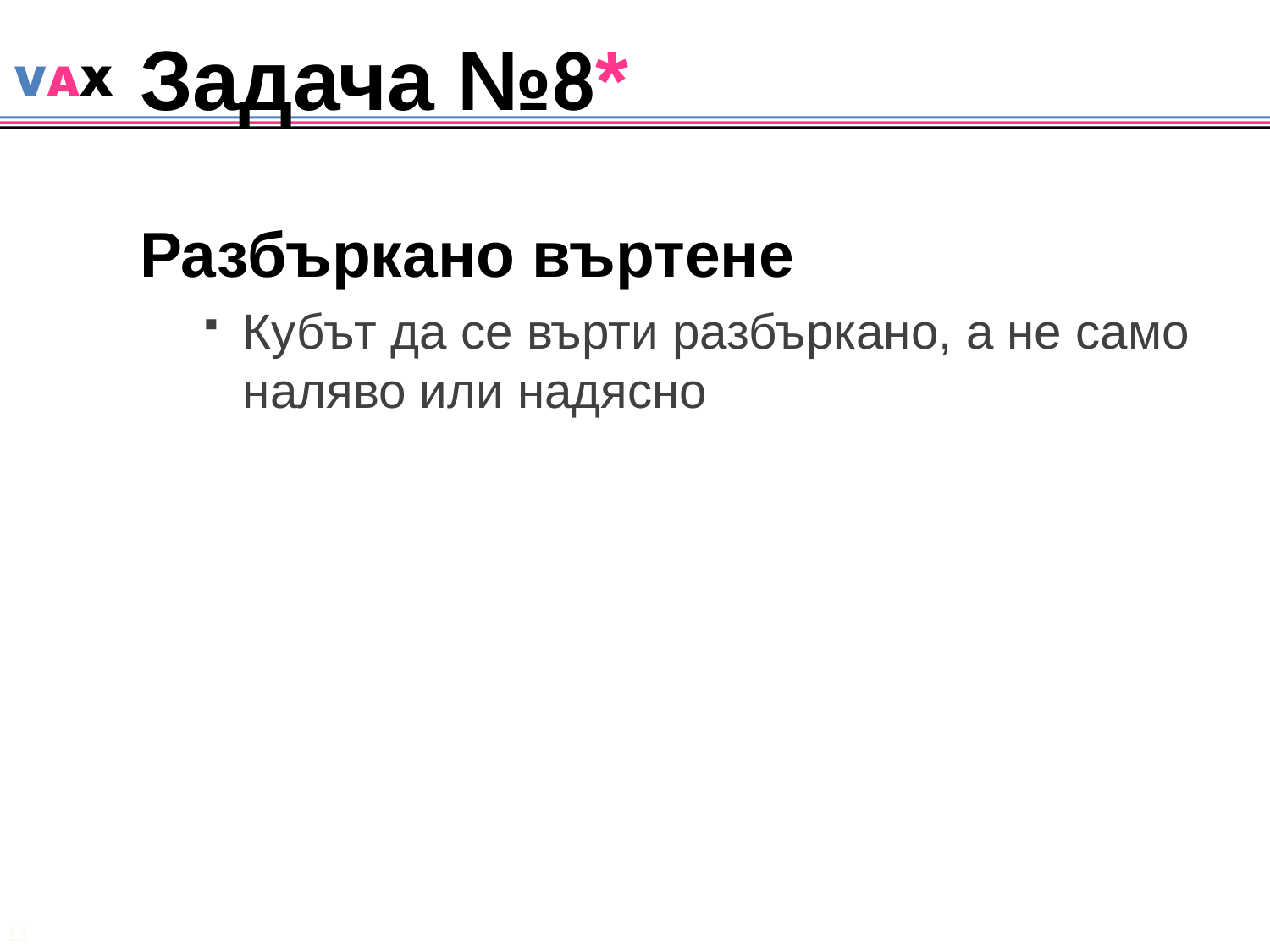

# Задача №8*
Разбъркано въртене
Кубът да се върти разбъркано, а не само наляво или надясно